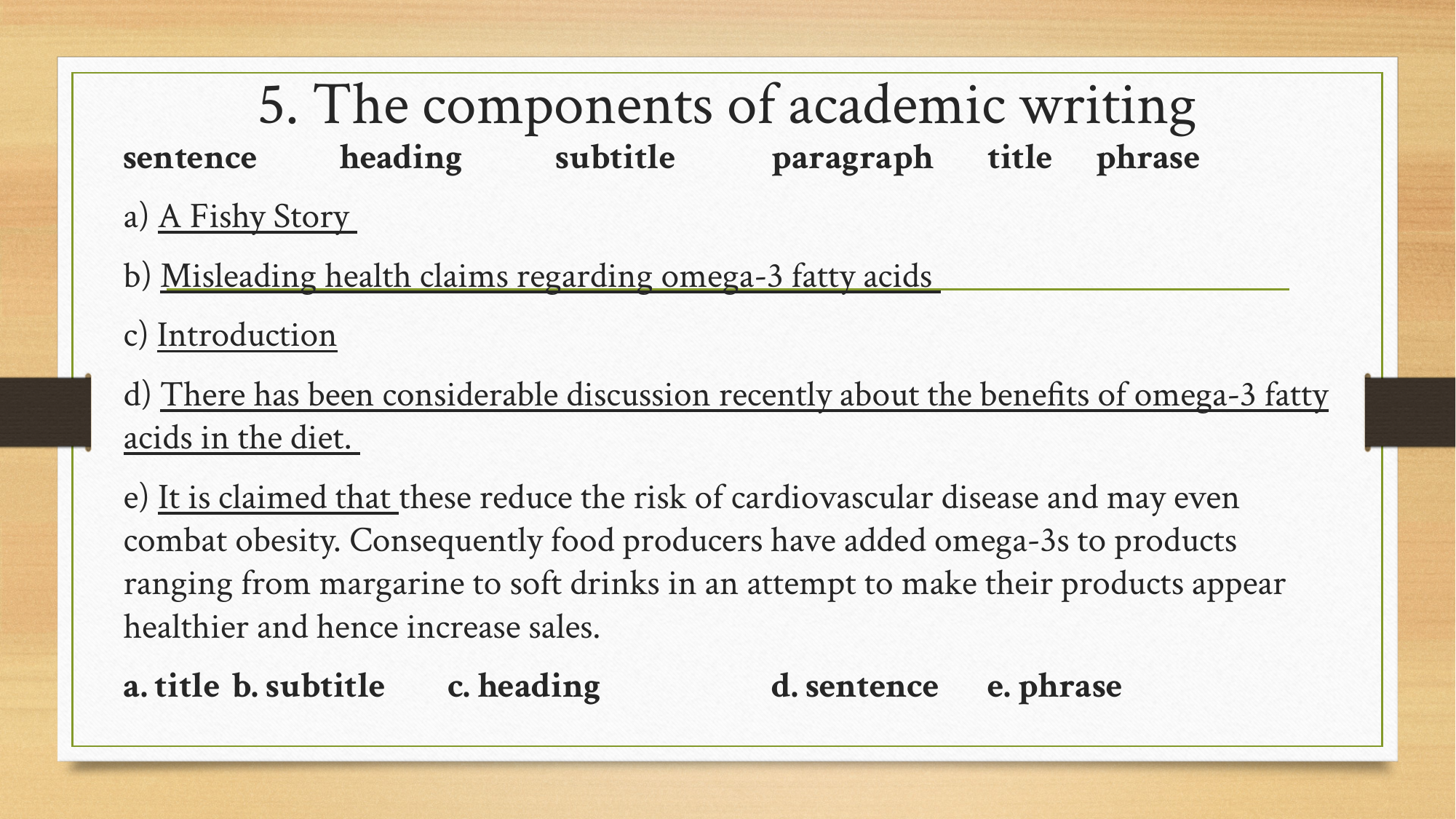

# 5. The components of academic writing
sentence 	heading 	subtitle 	paragraph 	title 	phrase
a) A Fishy Story
b) Misleading health claims regarding omega-3 fatty acids
c) Introduction
d) There has been considerable discussion recently about the benefits of omega-3 fatty acids in the diet.
e) It is claimed that these reduce the risk of cardiovascular disease and may even combat obesity. Consequently food producers have added omega-3s to products ranging from margarine to soft drinks in an attempt to make their products appear healthier and hence increase sales.
a. title		b. subtitle		c. heading		d. sentence	e. phrase